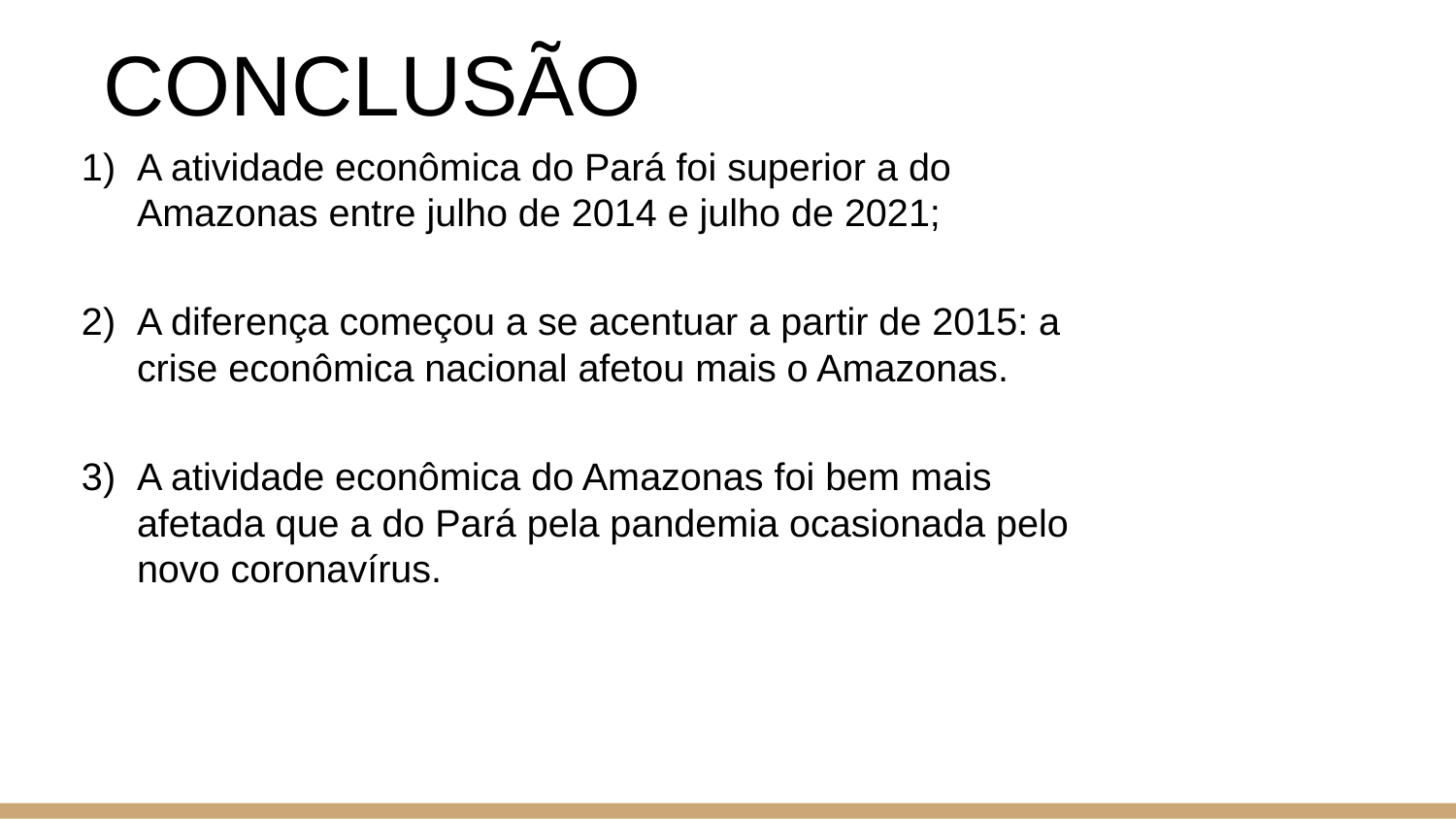

# CONCLUSÃO
A atividade econômica do Pará foi superior a do Amazonas entre julho de 2014 e julho de 2021;

A diferença começou a se acentuar a partir de 2015: a crise econômica nacional afetou mais o Amazonas.

A atividade econômica do Amazonas foi bem mais afetada que a do Pará pela pandemia ocasionada pelo novo coronavírus.